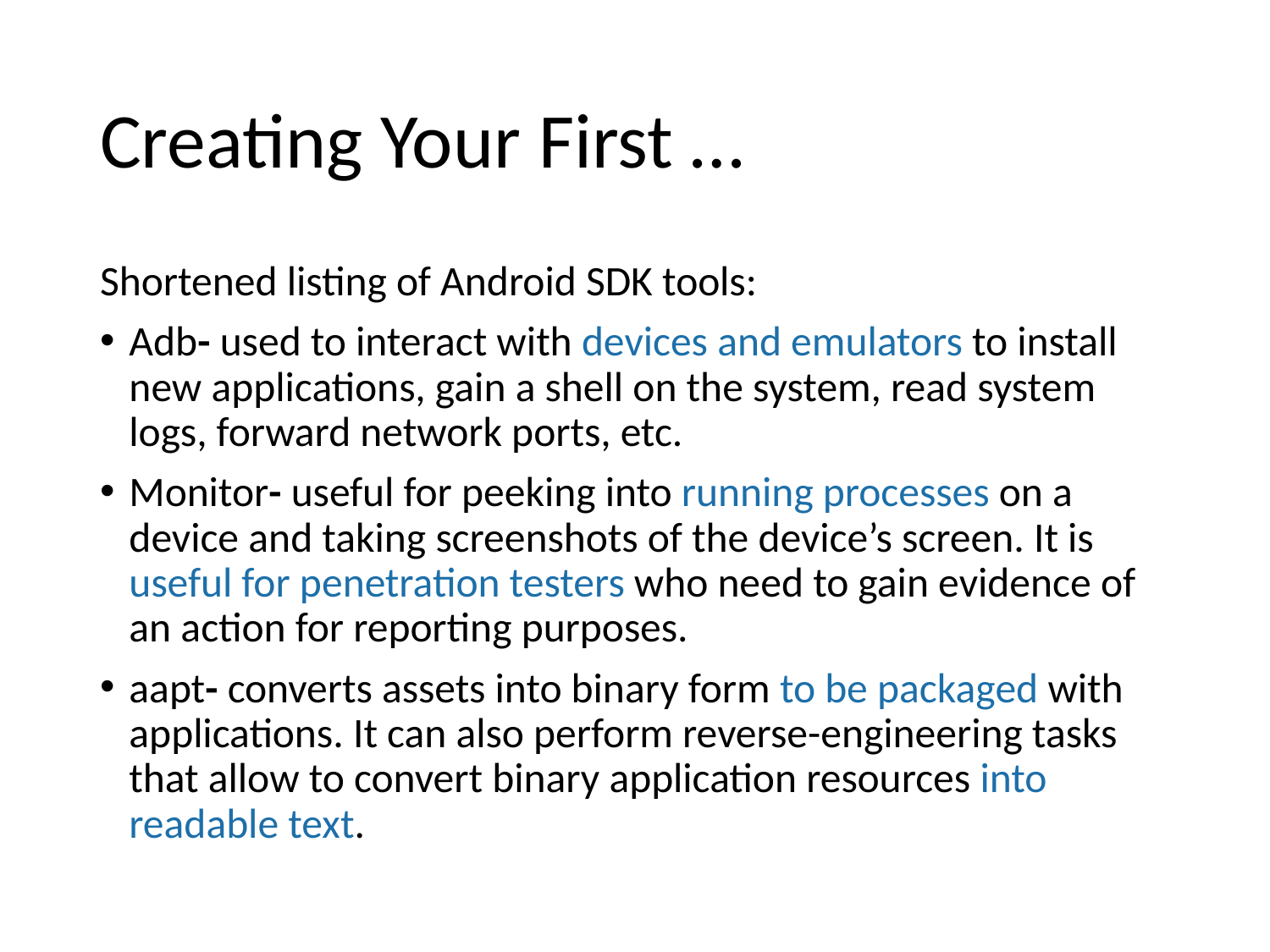

# Creating Your First …
Shortened listing of Android SDK tools:
Adb- used to interact with devices and emulators to install new applications, gain a shell on the system, read system logs, forward network ports, etc.
Monitor- useful for peeking into running processes on a device and taking screenshots of the device’s screen. It is useful for penetration testers who need to gain evidence of an action for reporting purposes.
aapt- converts assets into binary form to be packaged with applications. It can also perform reverse-engineering tasks that allow to convert binary application resources into readable text.